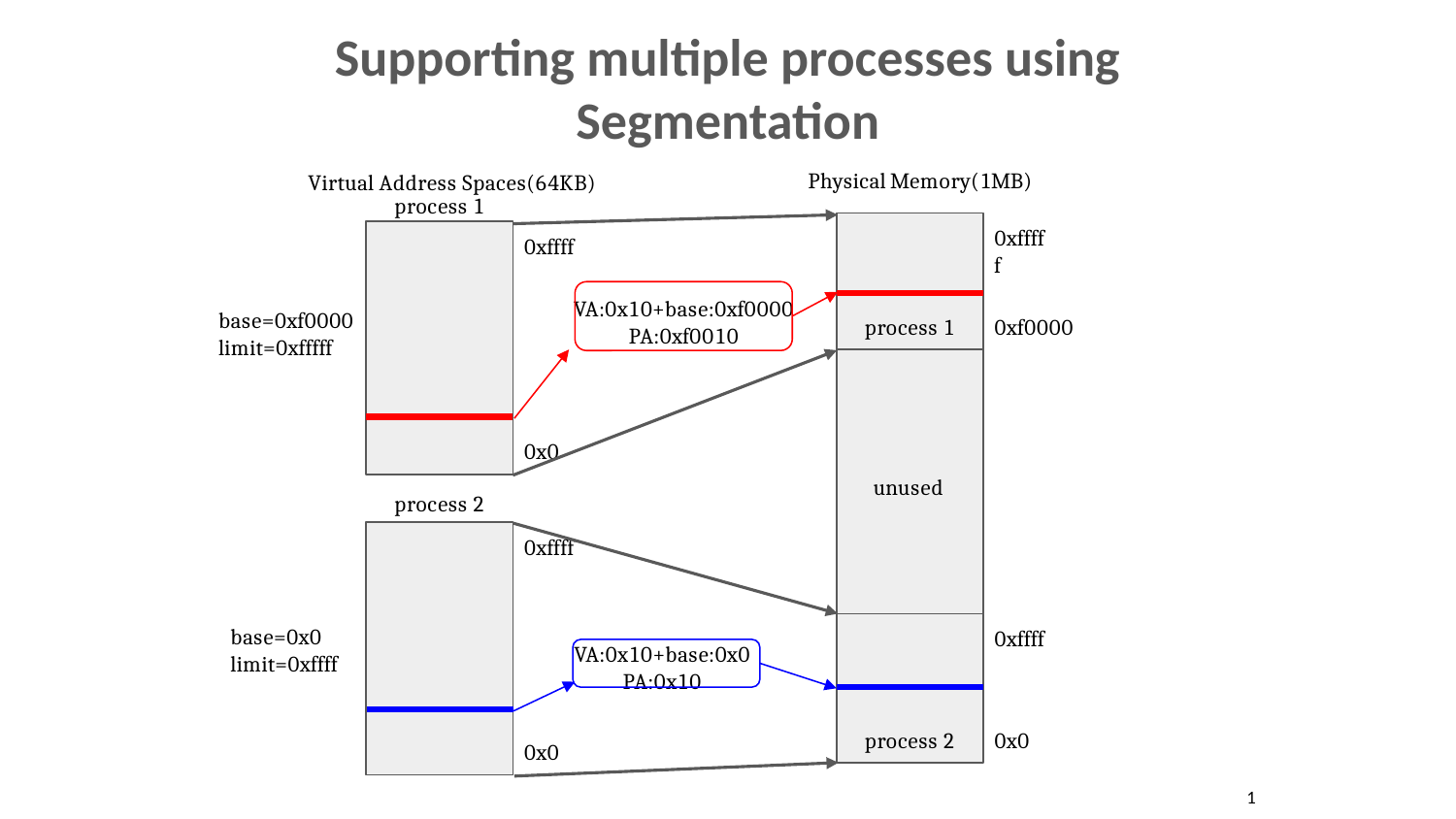

# Supporting multiple processes using Segmentation
Physical Memory(1MB)
Virtual Address Spaces(64KB)
process 1

0xfffff

0xffff

VA:0x10+base:0xf0000
PA:0xf0010
base=0xf0000
limit=0xfffff
process 1
0xf0000

0x0
unused
process 2
0xffff

base=0x0
limit=0xffff
0xffff

VA:0x10+base:0x0
PA:0x10

process 2
0x0
0x0
1